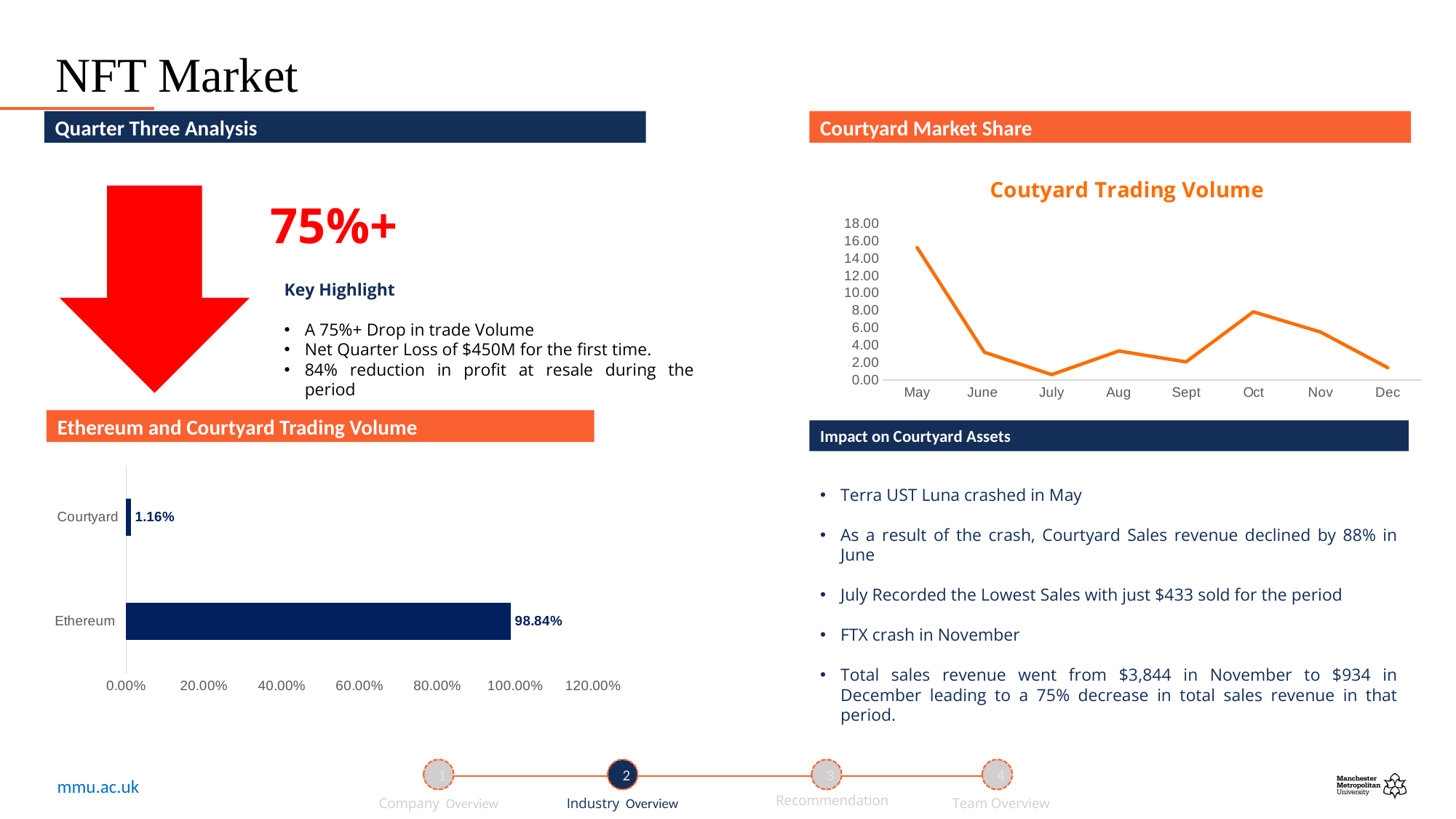

# NFT Market
Quarter Three Analysis
Courtyard Market Share

### Chart: Coutyard Trading Volume

| Category | Volume traded  |
|---|---|
| May | 15.2618 |
| June  | 3.1864 |
| July | 0.6032 |
| Aug | 3.3269 |
| Sept | 2.07 |
| Oct | 7.8443 |
| Nov | 5.5163 |
| Dec | 1.395 |
75%+
Key Highlight

A 75%+ Drop in trade Volume
Net Quarter Loss of $450M for the first time.
84% reduction in profit at resale during the period
Ethereum and Courtyard Trading Volume
Impact on Courtyard Assets

### Chart

| Category |  |
|---|---|
|  Ethereum   | 0.9883541616940941 |
|  Courtyard  | 0.011645838305905987 |
Terra UST Luna crashed in May

As a result of the crash, Courtyard Sales revenue declined by 88% in June

July Recorded the Lowest Sales with just $433 sold for the period

FTX crash in November

Total sales revenue went from $3,844 in November to $934 in December leading to a 75% decrease in total sales revenue in that period.
1
2
3
4
Recommendation
Company  Overview
Industry  Overview
Team Overview